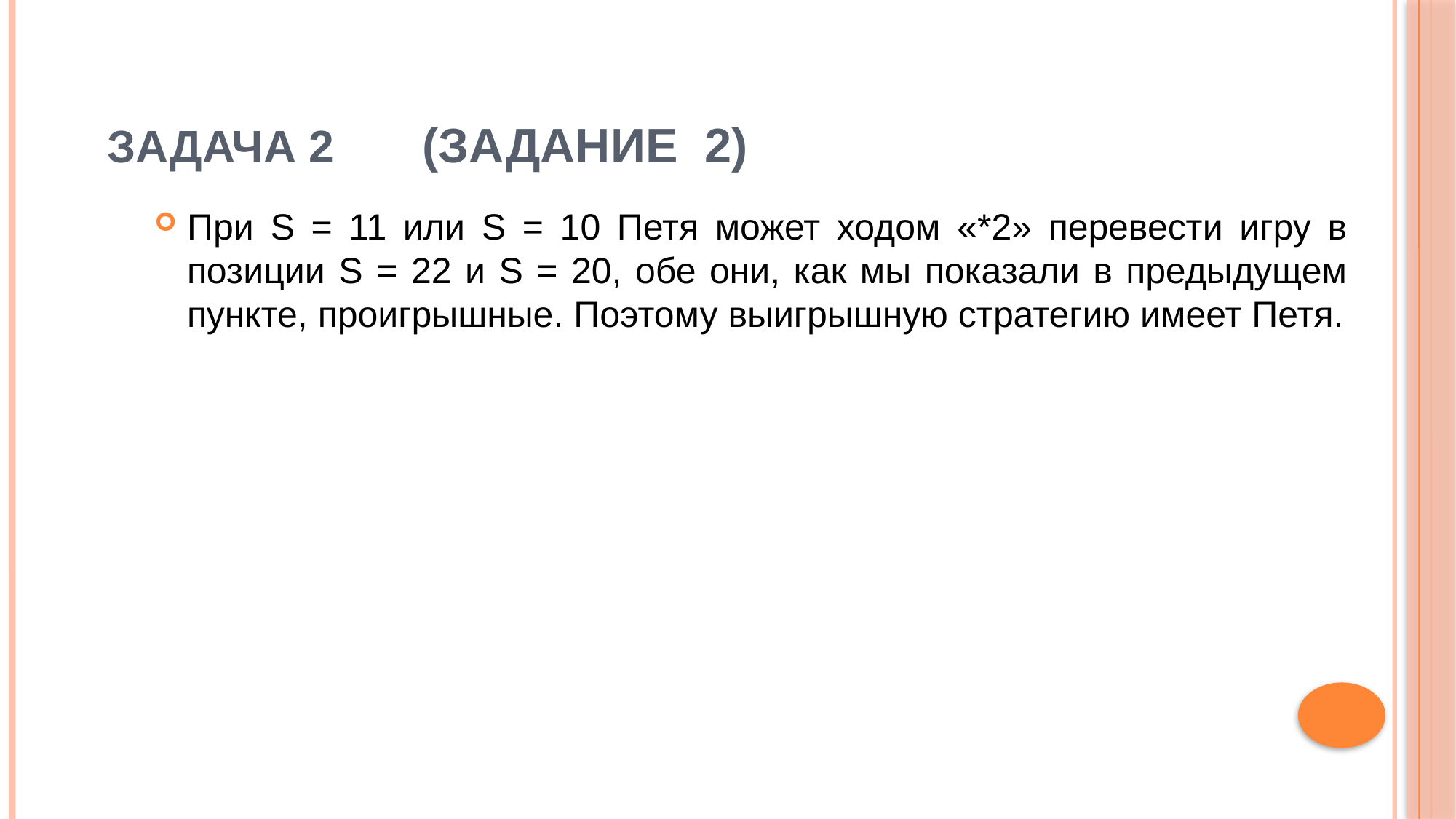

# Задача 2       (задание  2)
При S = 11 или S = 10 Петя может ходом «*2» перевести игру в позиции S = 22 и S = 20, обе они, как мы показали в предыдущем пункте, проигрышные. Поэтому выигрышную стратегию имеет Петя.